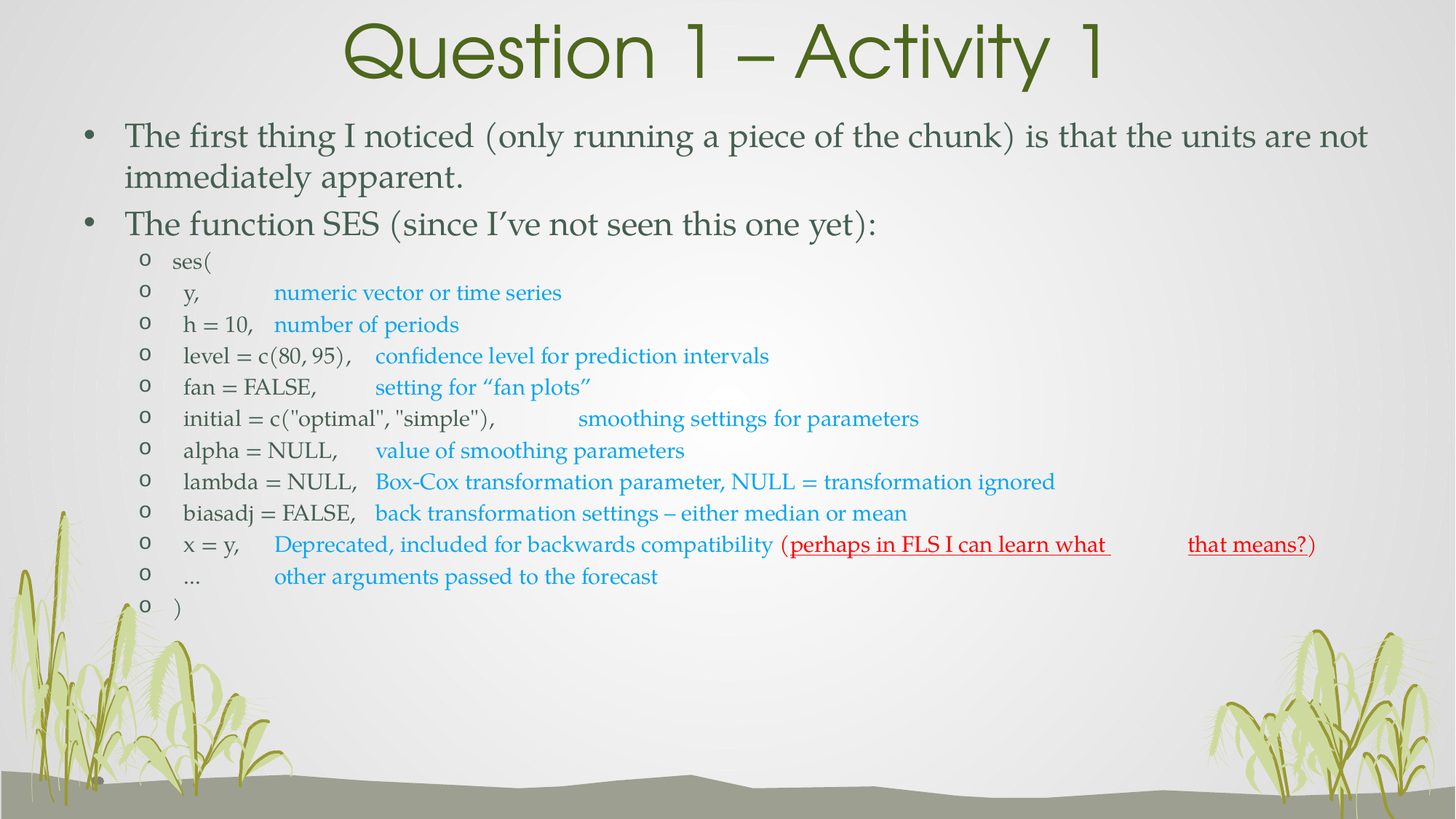

# Question 1 – Activity 1
The first thing I noticed (only running a piece of the chunk) is that the units are not immediately apparent.
The function SES (since I’ve not seen this one yet):
ses(
  y, 			numeric vector or time series
  h = 10,			number of periods
  level = c(80, 95),		confidence level for prediction intervals
  fan = FALSE,		setting for “fan plots”
  initial = c("optimal", "simple"),	smoothing settings for parameters
  alpha = NULL,		value of smoothing parameters
  lambda = NULL,		Box-Cox transformation parameter, NULL = transformation ignored
  biasadj = FALSE,		back transformation settings – either median or mean
  x = y,			Deprecated, included for backwards compatibility (perhaps in FLS I can learn what 				that means?)
  ...			other arguments passed to the forecast
)